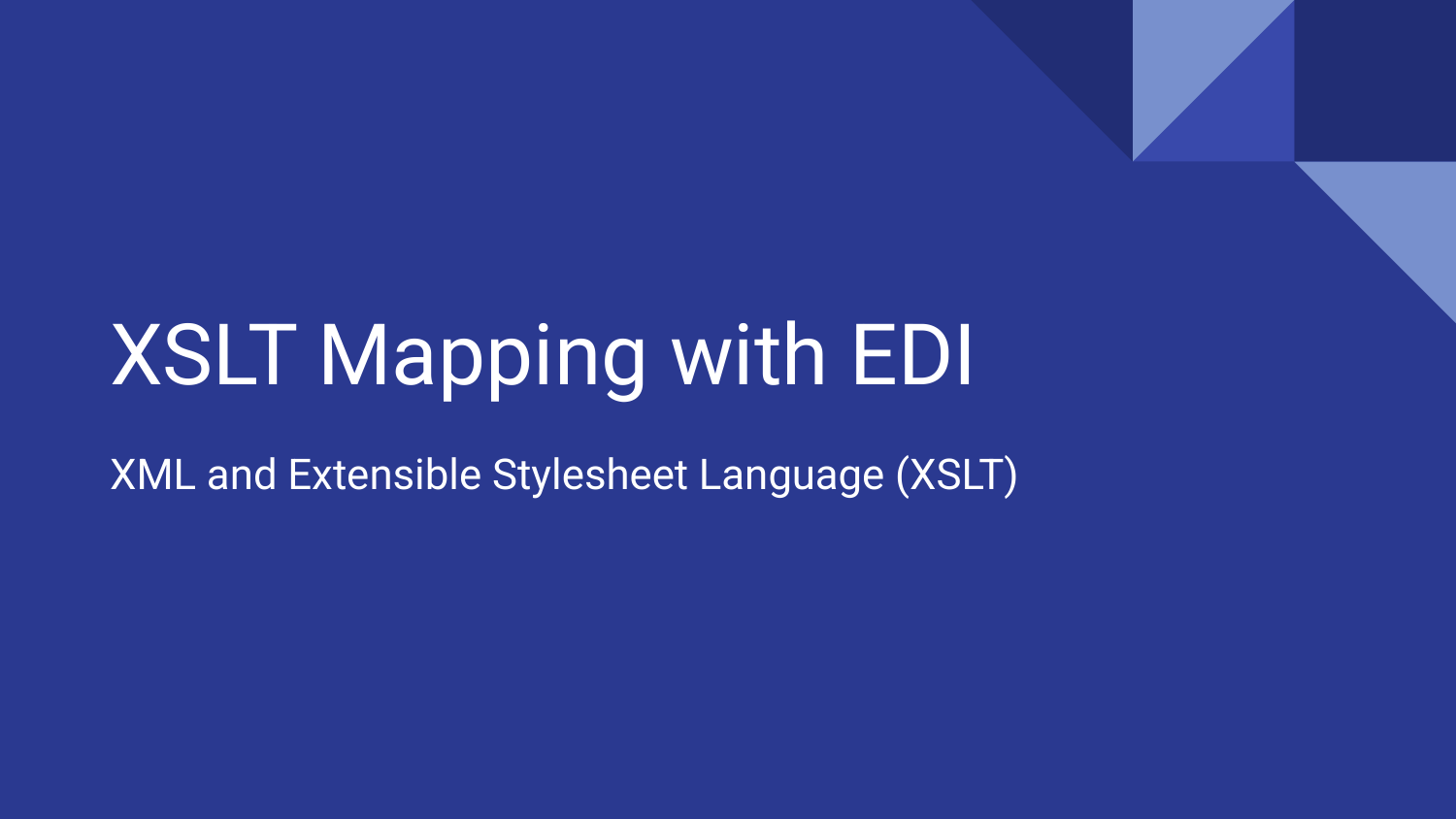

# XSLT Mapping with EDI
XML and Extensible Stylesheet Language (XSLT)